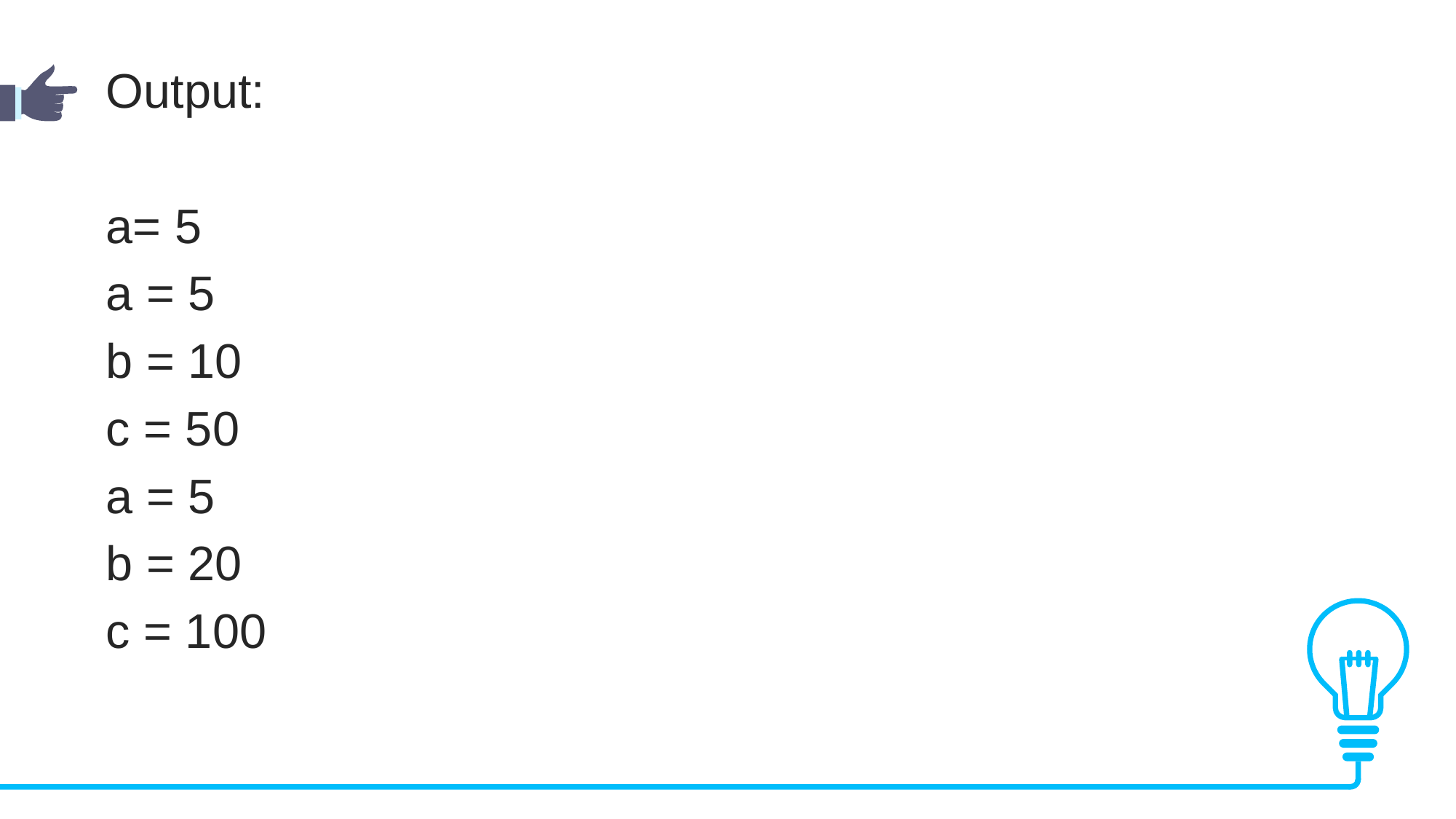

Output:

a= 5
a = 5
b = 10
c = 50
a = 5
b = 20
c = 100